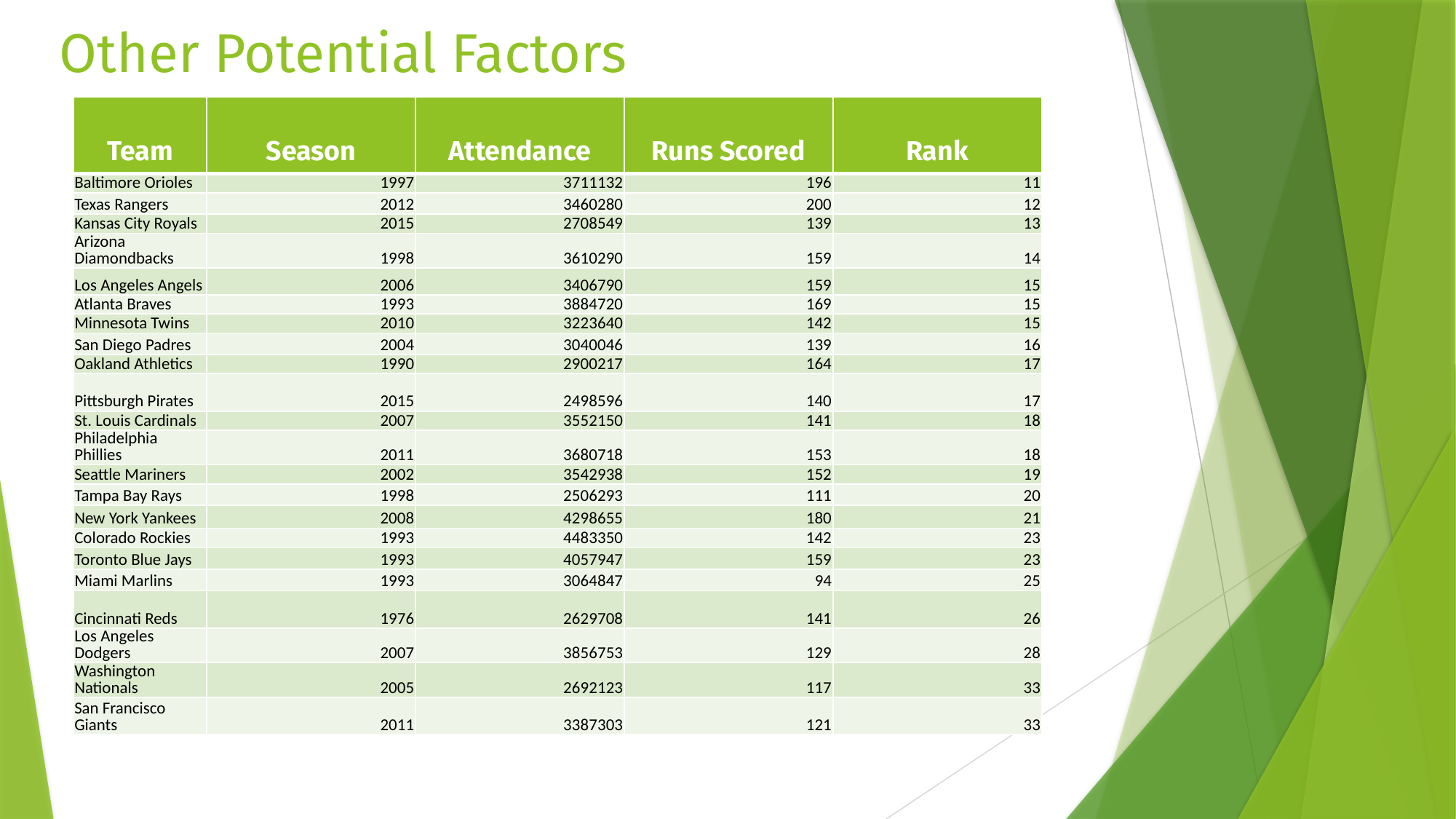

# Other Potential Factors
| Team | Season | Attendance | Runs Scored | Rank |
| --- | --- | --- | --- | --- |
| Baltimore Orioles | 1997 | 3711132 | 196 | 11 |
| Texas Rangers | 2012 | 3460280 | 200 | 12 |
| Kansas City Royals | 2015 | 2708549 | 139 | 13 |
| Arizona Diamondbacks | 1998 | 3610290 | 159 | 14 |
| Los Angeles Angels | 2006 | 3406790 | 159 | 15 |
| Atlanta Braves | 1993 | 3884720 | 169 | 15 |
| Minnesota Twins | 2010 | 3223640 | 142 | 15 |
| San Diego Padres | 2004 | 3040046 | 139 | 16 |
| Oakland Athletics | 1990 | 2900217 | 164 | 17 |
| Pittsburgh Pirates | 2015 | 2498596 | 140 | 17 |
| St. Louis Cardinals | 2007 | 3552150 | 141 | 18 |
| Philadelphia Phillies | 2011 | 3680718 | 153 | 18 |
| Seattle Mariners | 2002 | 3542938 | 152 | 19 |
| Tampa Bay Rays | 1998 | 2506293 | 111 | 20 |
| New York Yankees | 2008 | 4298655 | 180 | 21 |
| Colorado Rockies | 1993 | 4483350 | 142 | 23 |
| Toronto Blue Jays | 1993 | 4057947 | 159 | 23 |
| Miami Marlins | 1993 | 3064847 | 94 | 25 |
| Cincinnati Reds | 1976 | 2629708 | 141 | 26 |
| Los Angeles Dodgers | 2007 | 3856753 | 129 | 28 |
| Washington Nationals | 2005 | 2692123 | 117 | 33 |
| San Francisco Giants | 2011 | 3387303 | 121 | 33 |